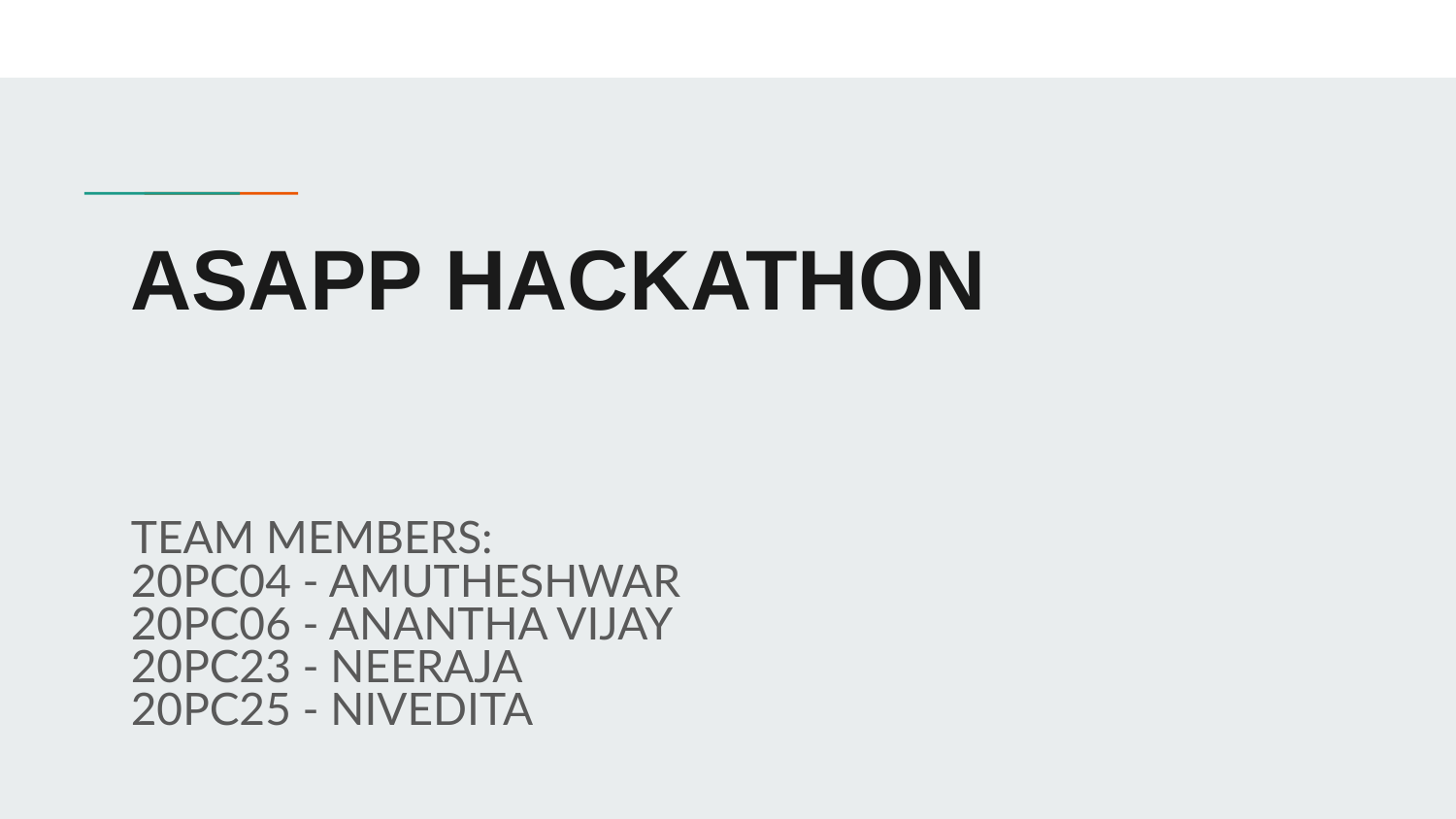

# ASAPP HACKATHON
TEAM MEMBERS:
20PC04 - AMUTHESHWAR
20PC06 - ANANTHA VIJAY
20PC23 - NEERAJA
20PC25 - NIVEDITA